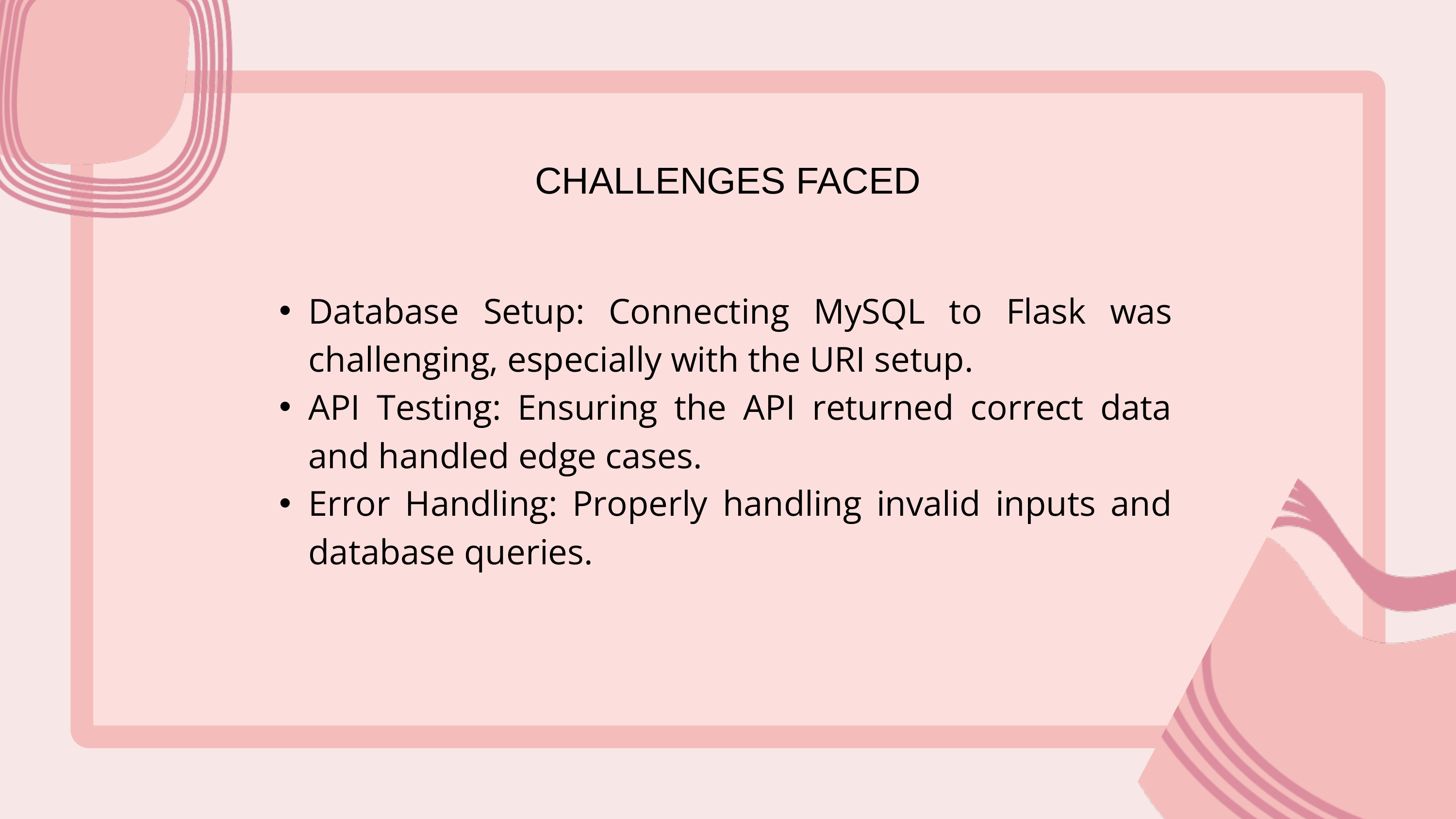

CHALLENGES FACED
Database Setup: Connecting MySQL to Flask was challenging, especially with the URI setup.
API Testing: Ensuring the API returned correct data and handled edge cases.
Error Handling: Properly handling invalid inputs and database queries.